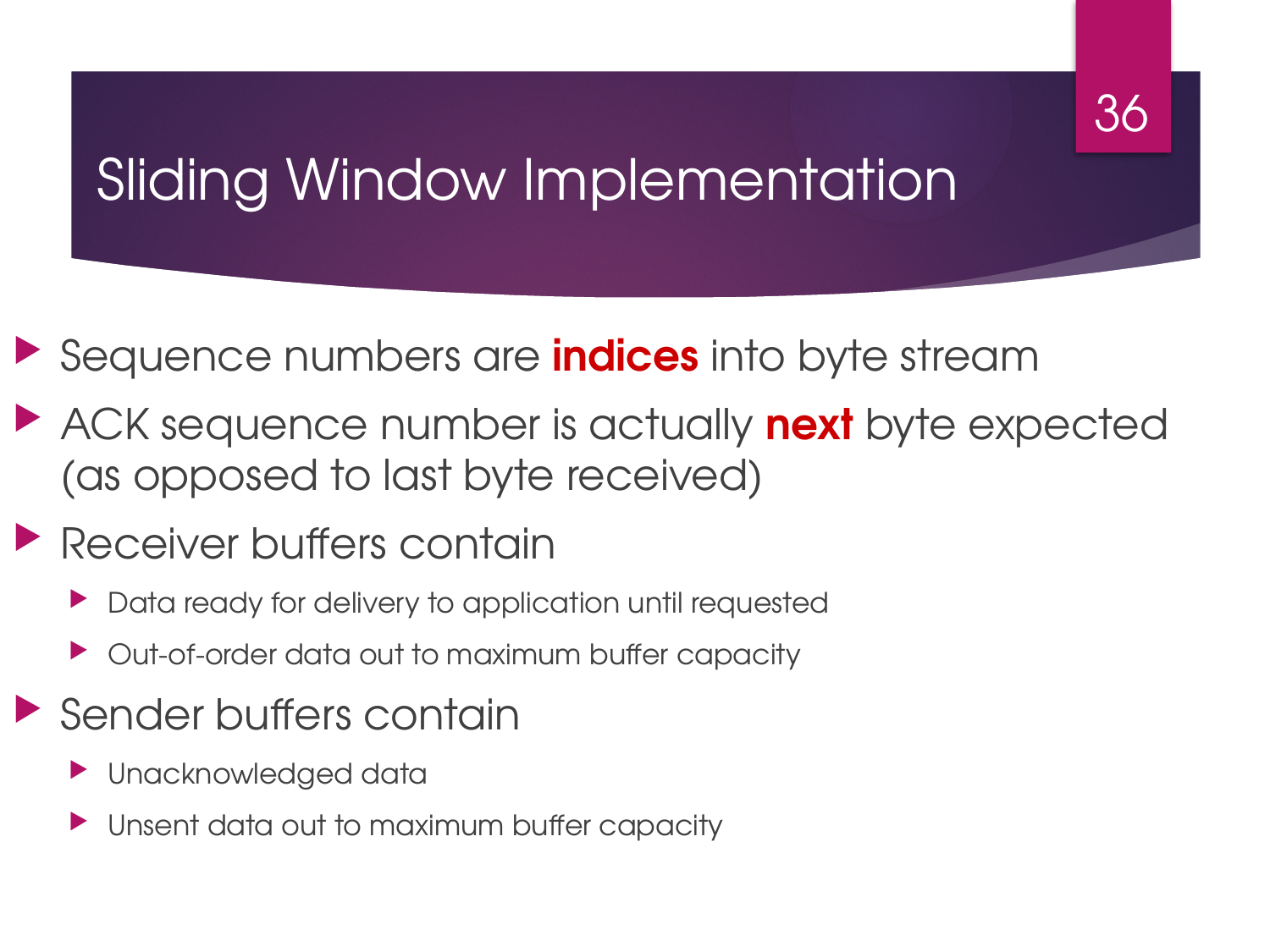

36
# Sliding Window Implementation
Sequence numbers are indices into byte stream
ACK sequence number is actually next byte expected (as opposed to last byte received)
Receiver buffers contain
Data ready for delivery to application until requested
Out-of-order data out to maximum buffer capacity
Sender buffers contain
Unacknowledged data
Unsent data out to maximum buffer capacity